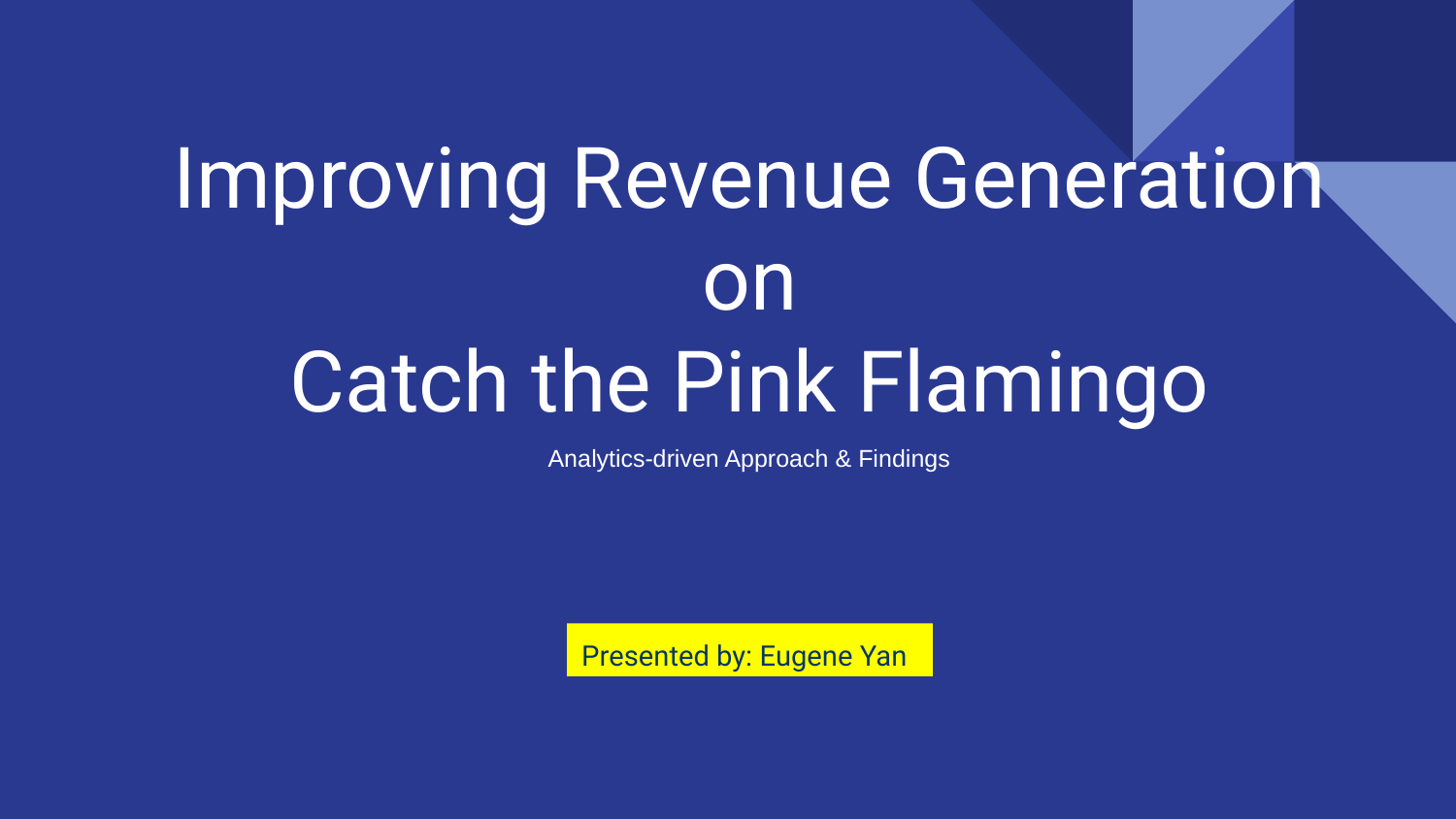

# Improving Revenue Generation on
Catch the Pink Flamingo
Analytics-driven Approach & Findings
Presented by: Eugene Yan